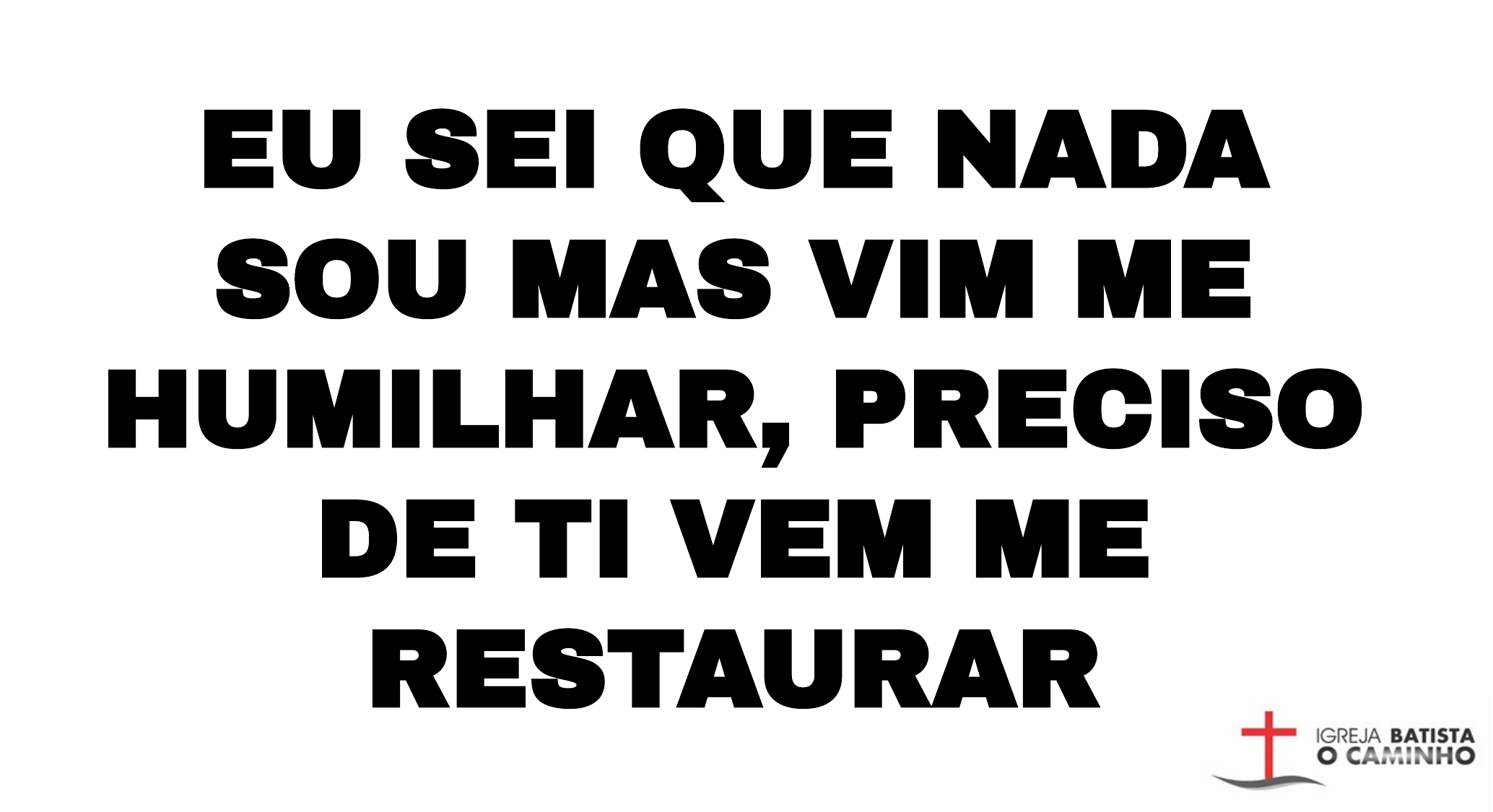

EU SEI QUE NADA SOU MAS VIM ME HUMILHAR, PRECISO DE TI VEM ME RESTAURAR